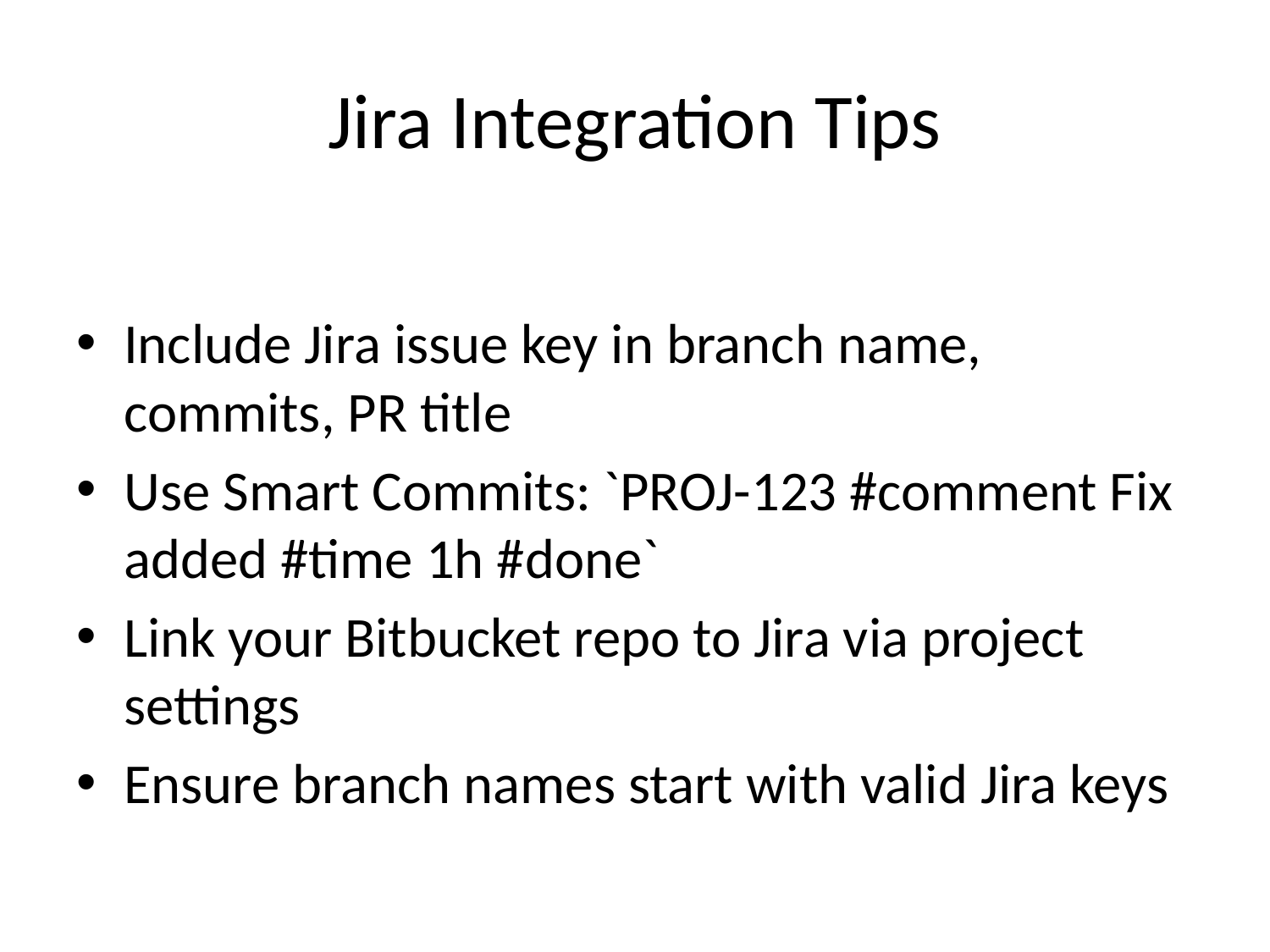

# Jira Integration Tips

Include Jira issue key in branch name, commits, PR title
Use Smart Commits: `PROJ-123 #comment Fix added #time 1h #done`
Link your Bitbucket repo to Jira via project settings
Ensure branch names start with valid Jira keys